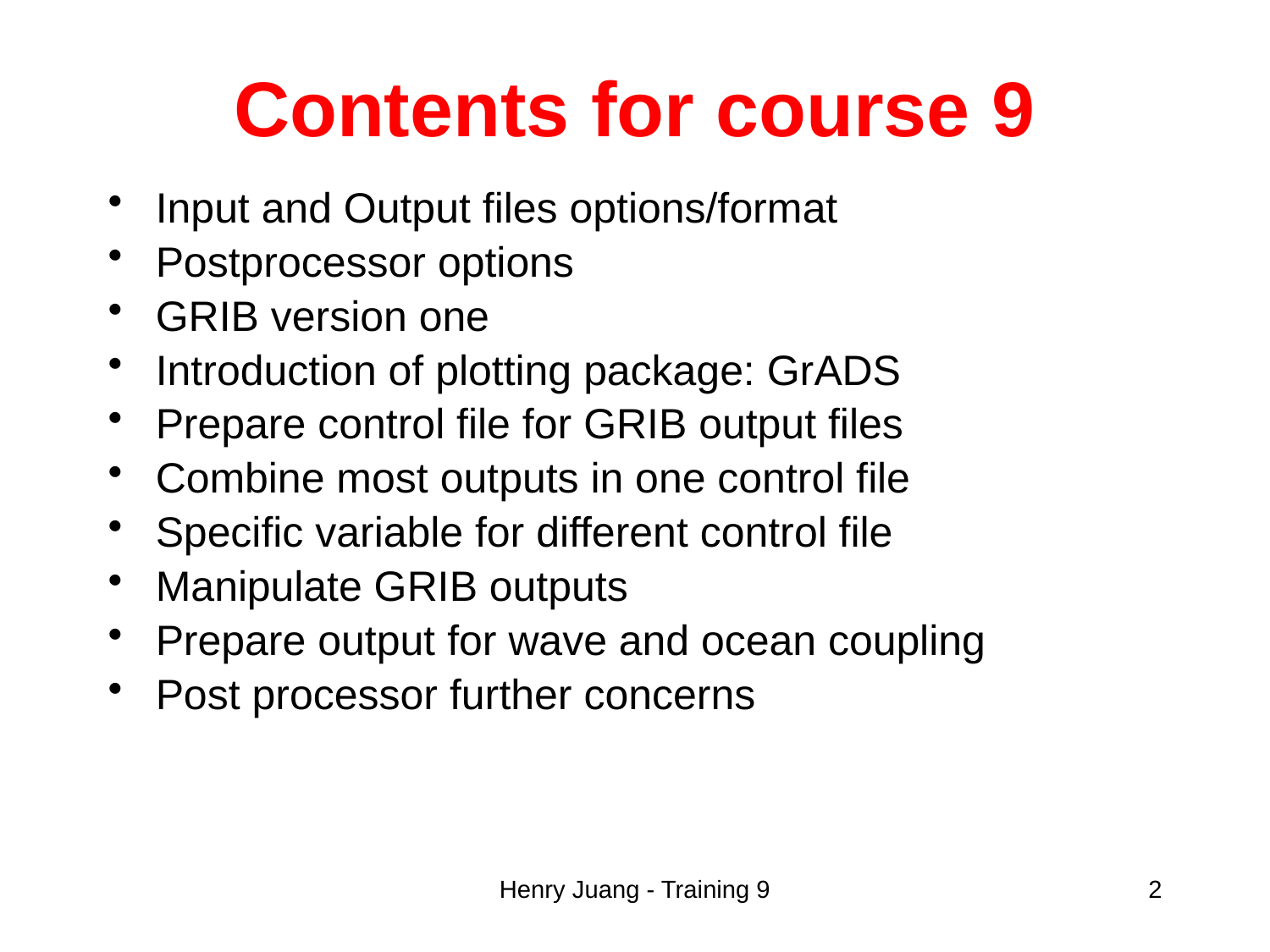

# Contents for course 9
Input and Output files options/format
Postprocessor options
GRIB version one
Introduction of plotting package: GrADS
Prepare control file for GRIB output files
Combine most outputs in one control file
Specific variable for different control file
Manipulate GRIB outputs
Prepare output for wave and ocean coupling
Post processor further concerns
Henry Juang - Training 9
2